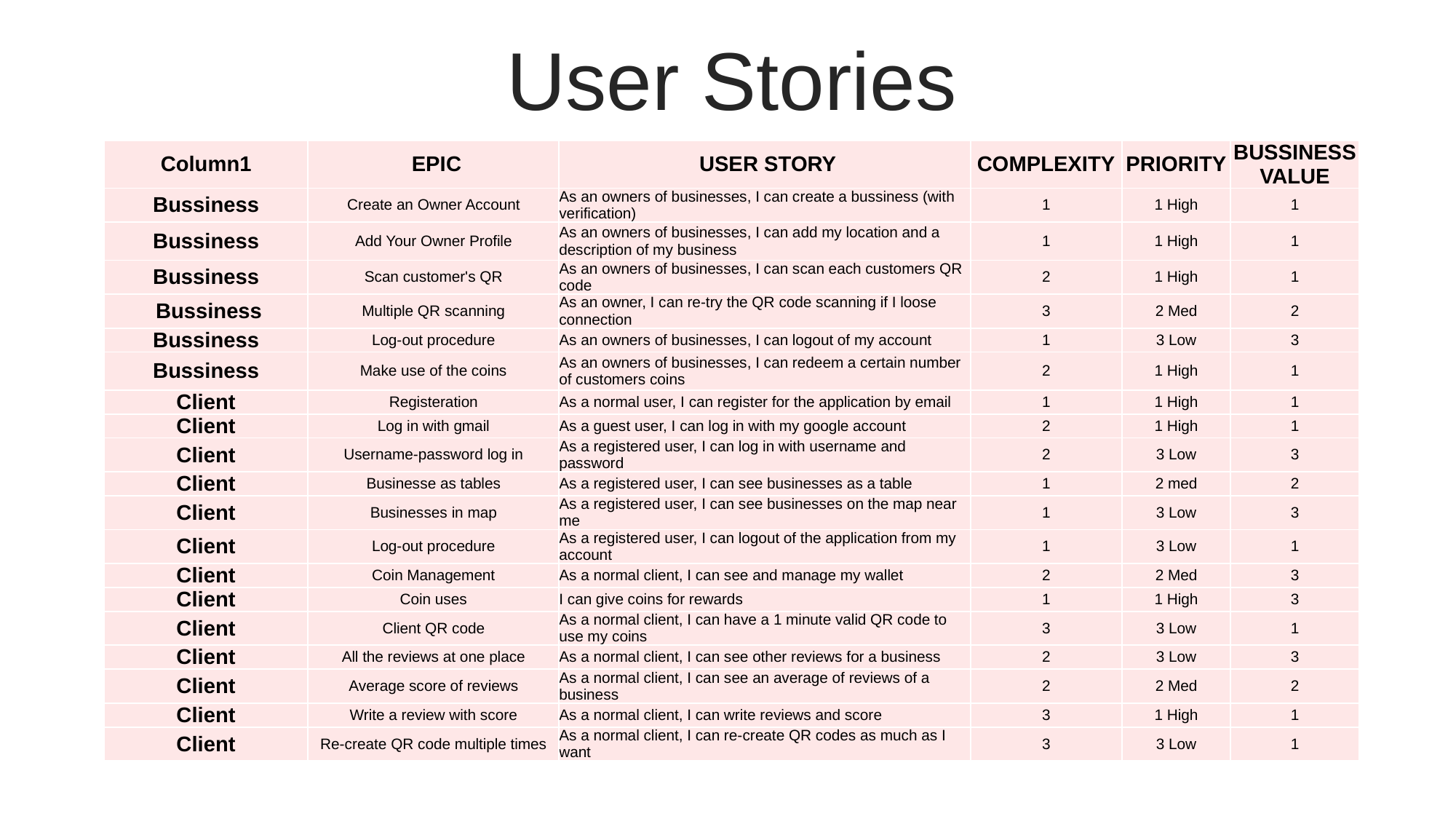

User Stories
| Column1 | EPIC | USER STORY | COMPLEXITY | PRIORITY | BUSSINESS VALUE |
| --- | --- | --- | --- | --- | --- |
| Bussiness | Create an Owner Account | As an owners of businesses, I can create a bussiness (with verification) | 1 | 1 High | 1 |
| Bussiness | Add Your Owner Profile | As an owners of businesses, I can add my location and a description of my business | 1 | 1 High | 1 |
| Bussiness | Scan customer's QR | As an owners of businesses, I can scan each customers QR code | 2 | 1 High | 1 |
| Bussiness | Multiple QR scanning | As an owner, I can re-try the QR code scanning if I loose connection | 3 | 2 Med | 2 |
| Bussiness | Log-out procedure | As an owners of businesses, I can logout of my account | 1 | 3 Low | 3 |
| Bussiness | Make use of the coins | As an owners of businesses, I can redeem a certain number of customers coins | 2 | 1 High | 1 |
| Client | Registeration | As a normal user, I can register for the application by email | 1 | 1 High | 1 |
| Client | Log in with gmail | As a guest user, I can log in with my google account | 2 | 1 High | 1 |
| Client | Username-password log in | As a registered user, I can log in with username and password | 2 | 3 Low | 3 |
| Client | Businesse as tables | As a registered user, I can see businesses as a table | 1 | 2 med | 2 |
| Client | Businesses in map | As a registered user, I can see businesses on the map near me | 1 | 3 Low | 3 |
| Client | Log-out procedure | As a registered user, I can logout of the application from my account | 1 | 3 Low | 1 |
| Client | Coin Management | As a normal client, I can see and manage my wallet | 2 | 2 Med | 3 |
| Client | Coin uses | I can give coins for rewards | 1 | 1 High | 3 |
| Client | Client QR code | As a normal client, I can have a 1 minute valid QR code to use my coins | 3 | 3 Low | 1 |
| Client | All the reviews at one place | As a normal client, I can see other reviews for a business | 2 | 3 Low | 3 |
| Client | Average score of reviews | As a normal client, I can see an average of reviews of a business | 2 | 2 Med | 2 |
| Client | Write a review with score | As a normal client, I can write reviews and score | 3 | 1 High | 1 |
| Client | Re-create QR code multiple times | As a normal client, I can re-create QR codes as much as I want | 3 | 3 Low | 1 |